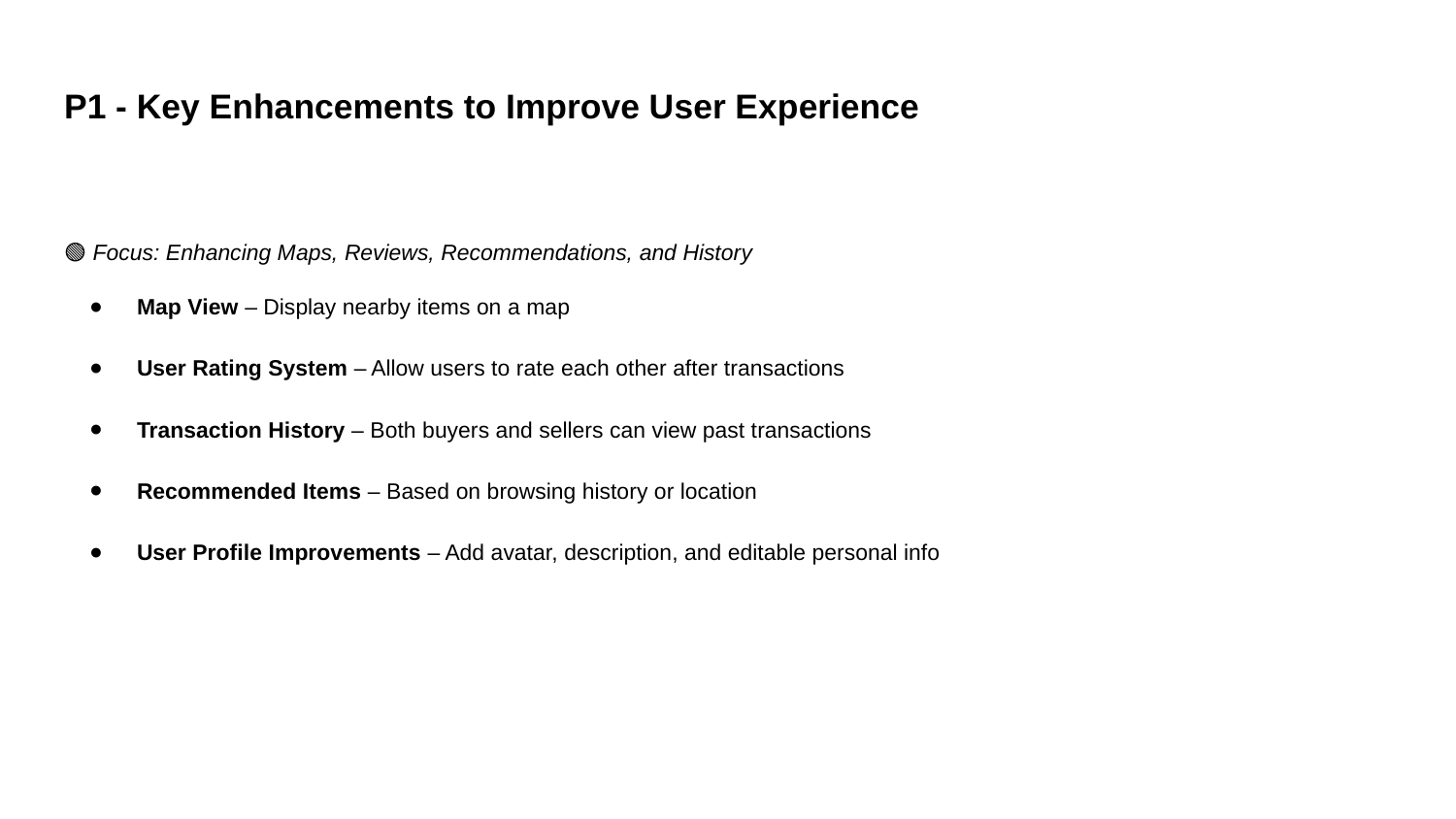

P1 - Key Enhancements to Improve User Experience

🟢 Focus: Enhancing Maps, Reviews, Recommendations, and History
Map View – Display nearby items on a map
User Rating System – Allow users to rate each other after transactions
Transaction History – Both buyers and sellers can view past transactions
Recommended Items – Based on browsing history or location
User Profile Improvements – Add avatar, description, and editable personal info